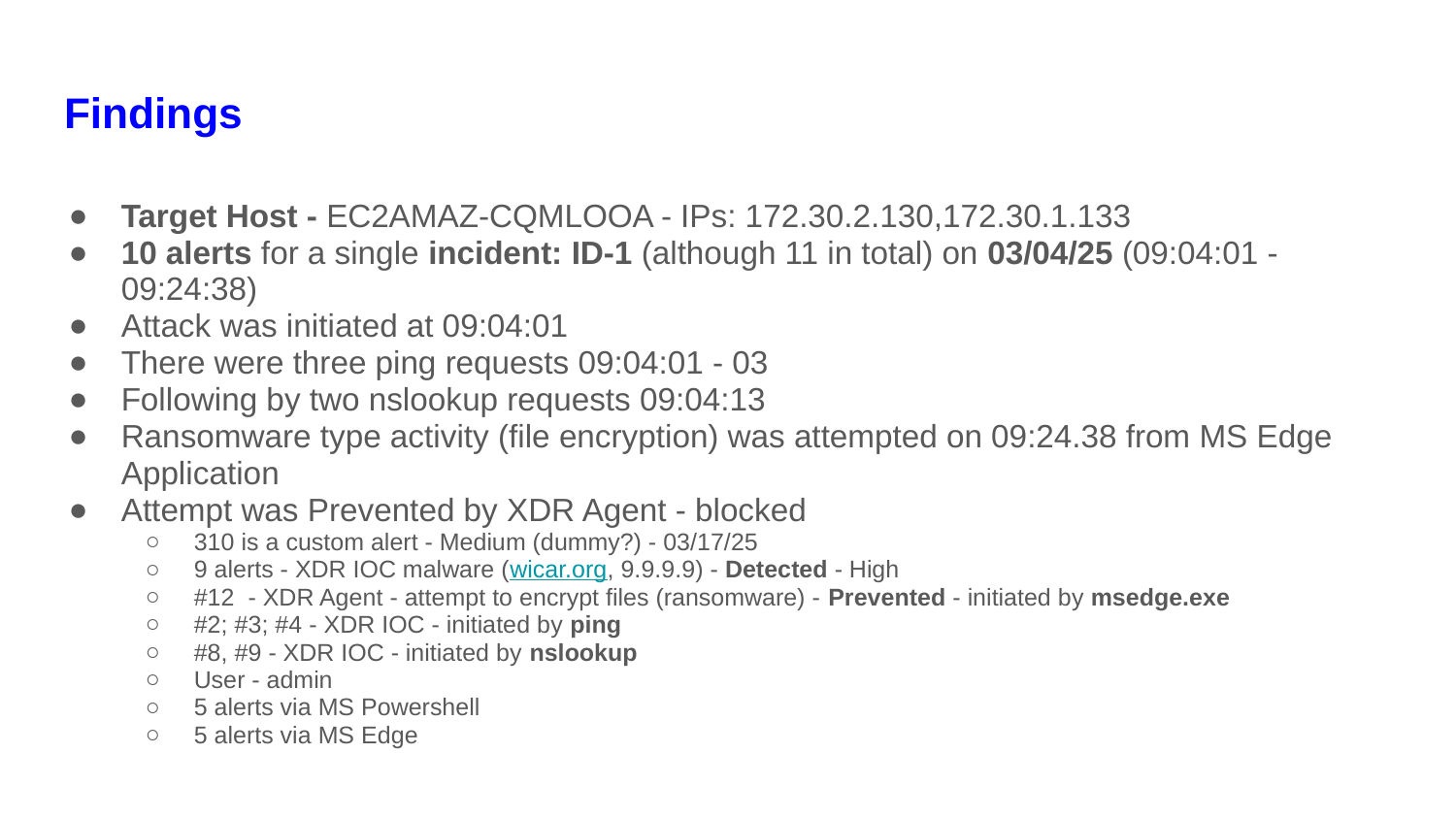

# Findings
Target Host - EC2AMAZ-CQMLOOA - IPs: 172.30.2.130,172.30.1.133
10 alerts for a single incident: ID-1 (although 11 in total) on 03/04/25 (09:04:01 - 09:24:38)
Attack was initiated at 09:04:01
There were three ping requests 09:04:01 - 03
Following by two nslookup requests 09:04:13
Ransomware type activity (file encryption) was attempted on 09:24.38 from MS Edge Application
Attempt was Prevented by XDR Agent - blocked
310 is a custom alert - Medium (dummy?) - 03/17/25
9 alerts - XDR IOC malware (wicar.org, 9.9.9.9) - Detected - High
#12  - XDR Agent - attempt to encrypt files (ransomware) - Prevented - initiated by msedge.exe
#2; #3; #4 - XDR IOC - initiated by ping
#8, #9 - XDR IOC - initiated by nslookup
User - admin
5 alerts via MS Powershell
5 alerts via MS Edge